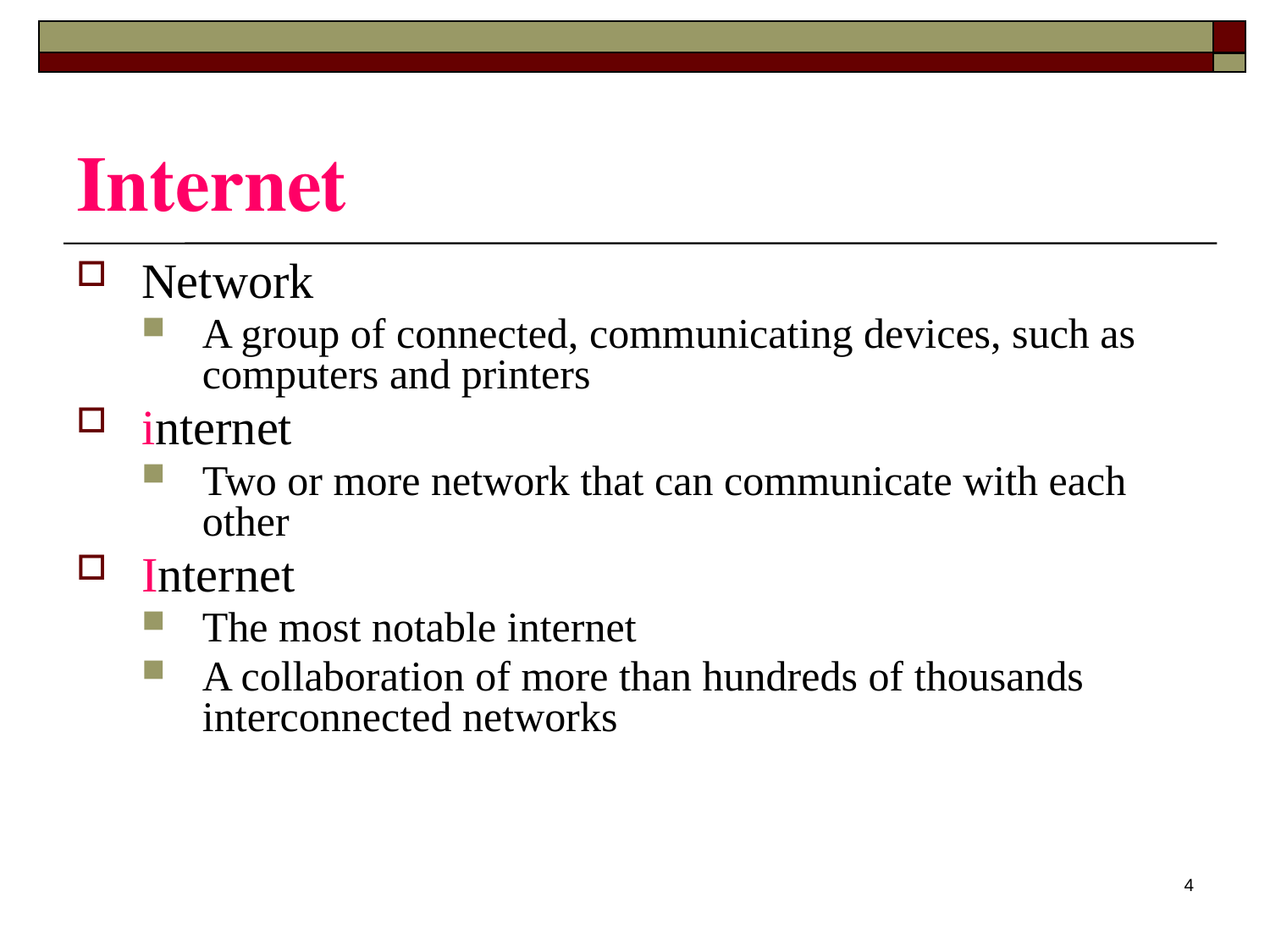

# Internet
Network
A group of connected, communicating devices, such as computers and printers
internet
Two or more network that can communicate with each other
Internet
The most notable internet
A collaboration of more than hundreds of thousands interconnected networks
4